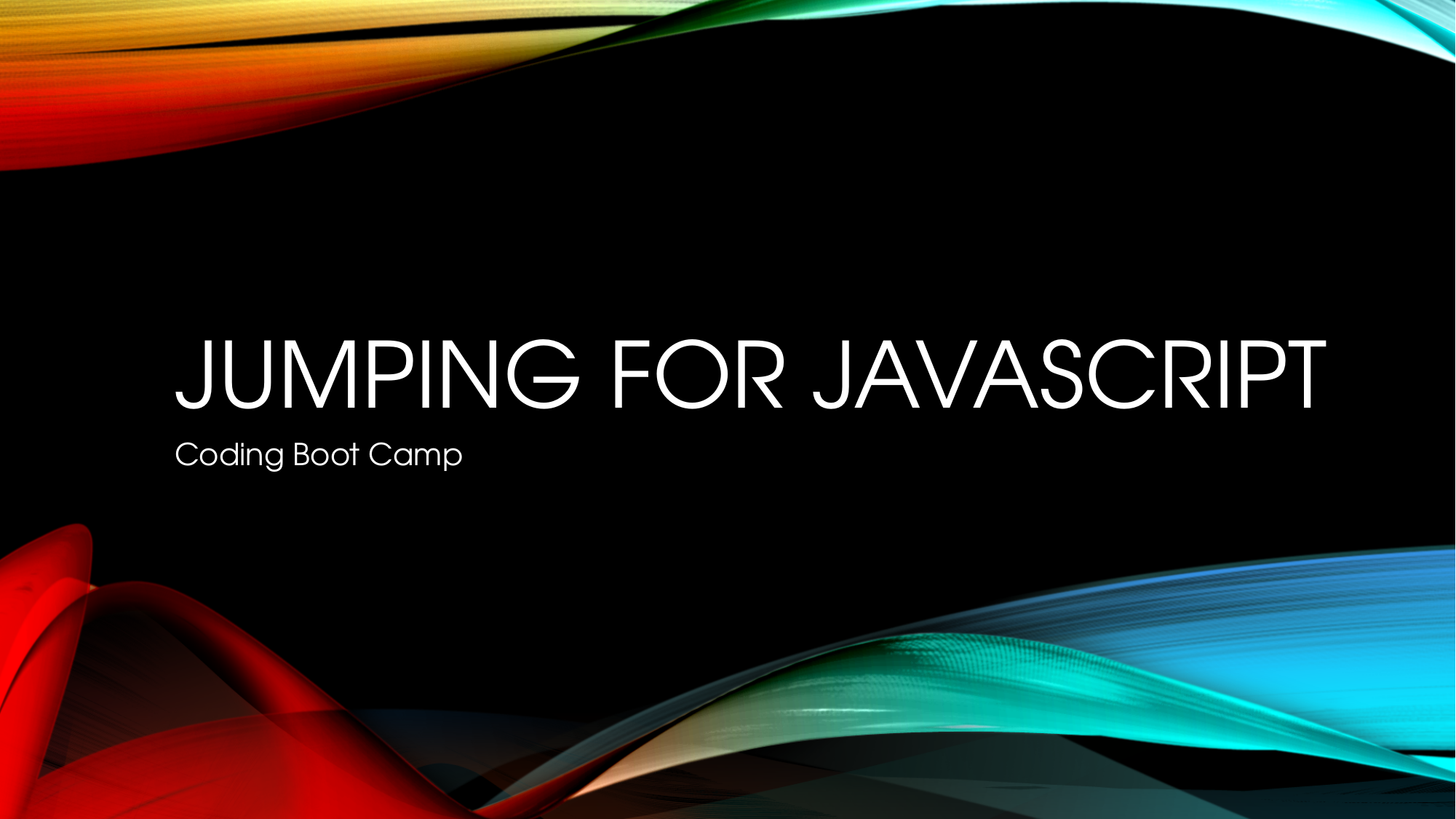

# Jumping for javascript
Coding Boot Camp